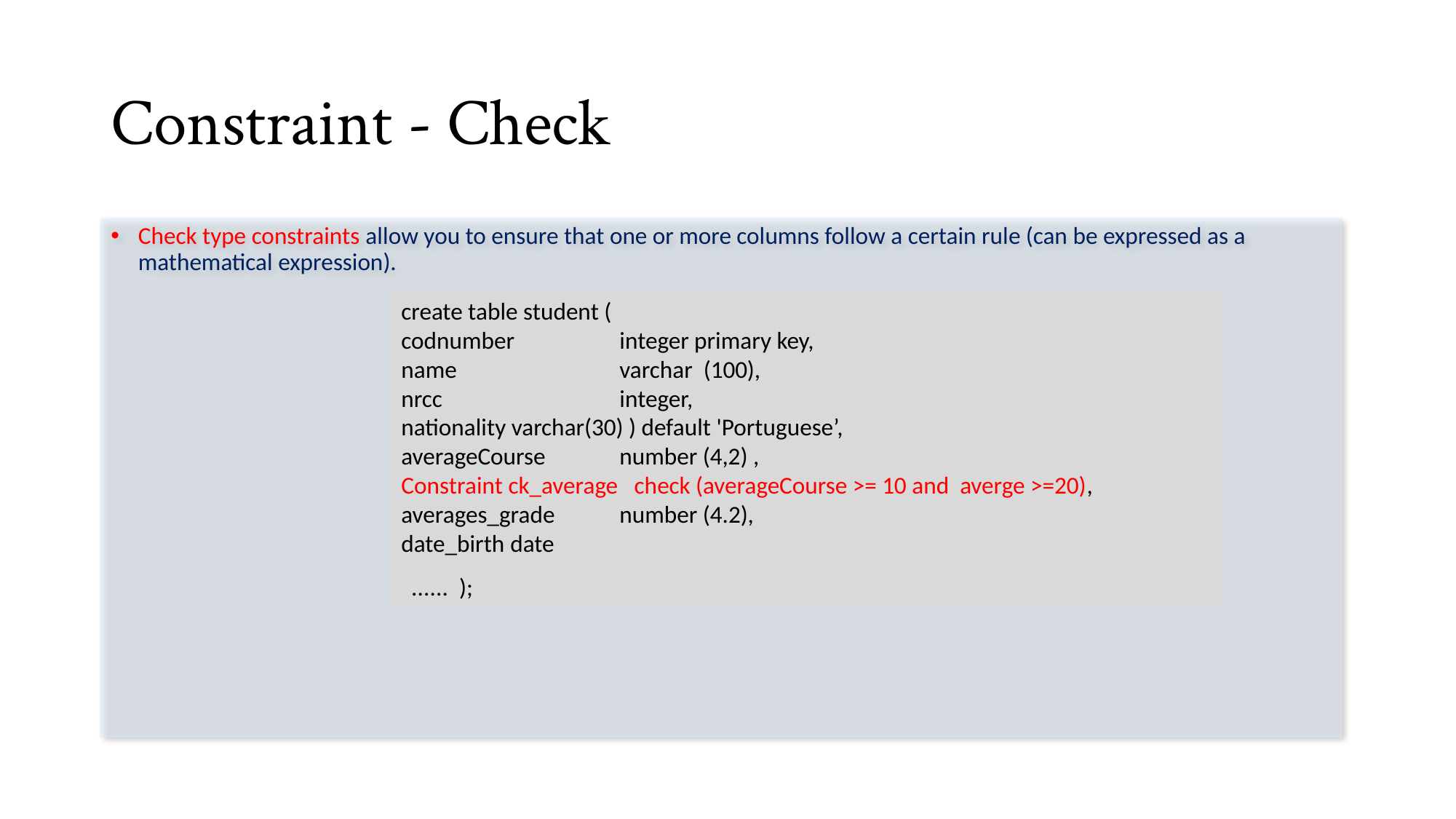

# Constraint - Check
Check type constraints allow you to ensure that one or more columns follow a certain rule (can be expressed as a mathematical expression).
create table student (
codnumber 	integer primary key,
name	 	varchar  (100),
nrcc 		integer,
nationality varchar(30) ) default 'Portuguese’,
averageCourse 	number (4,2) ,
Constraint ck_average   check (averageCourse >= 10 and  averge >=20),
averages_grade 	number (4.2),
date_birth 	date
......  );